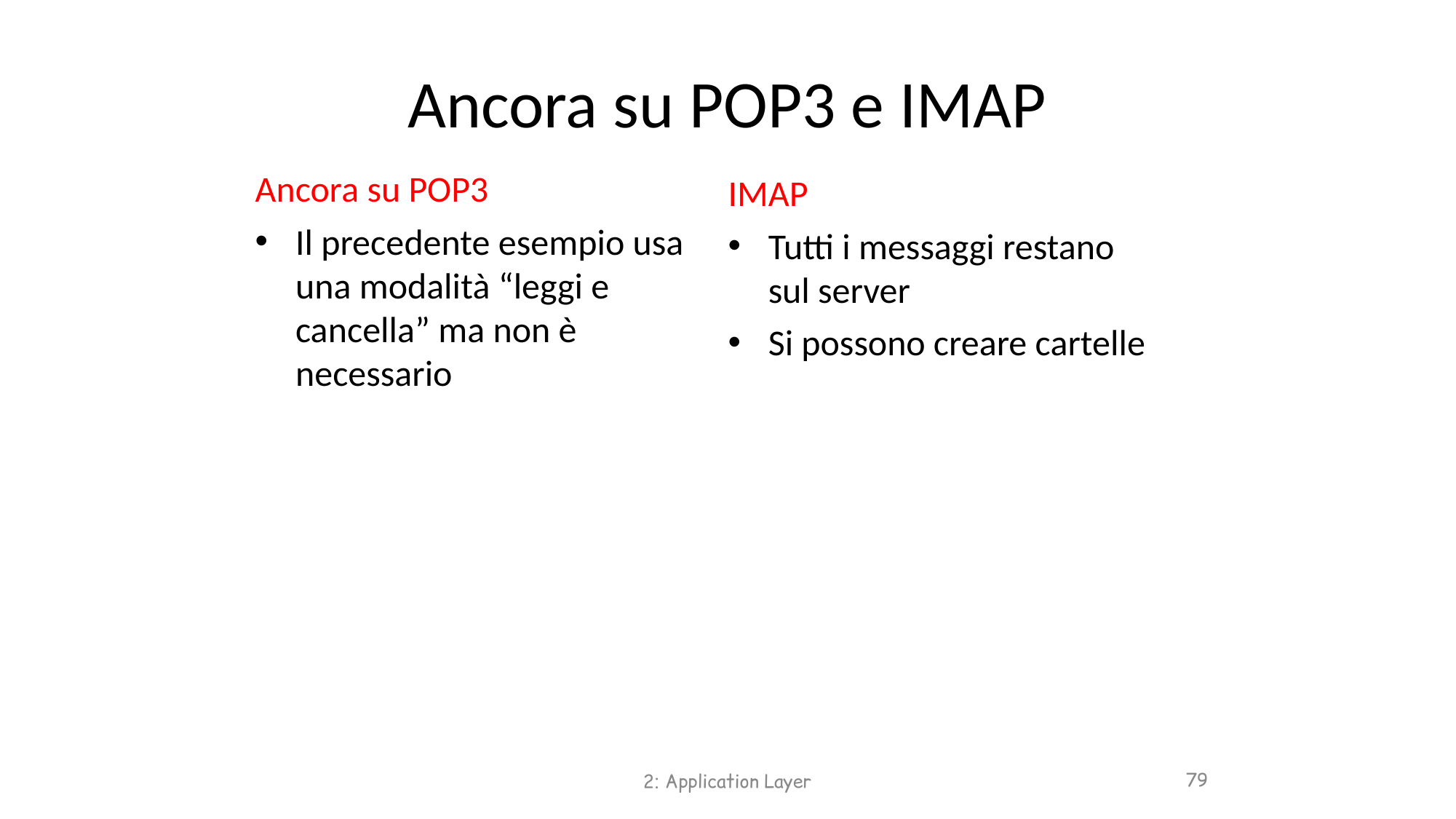

Ancora su POP3 e IMAP
Ancora su POP3
Il precedente esempio usa una modalità “leggi e cancella” ma non è necessario
IMAP
Tutti i messaggi restano sul server
Si possono creare cartelle
2: Application Layer
79